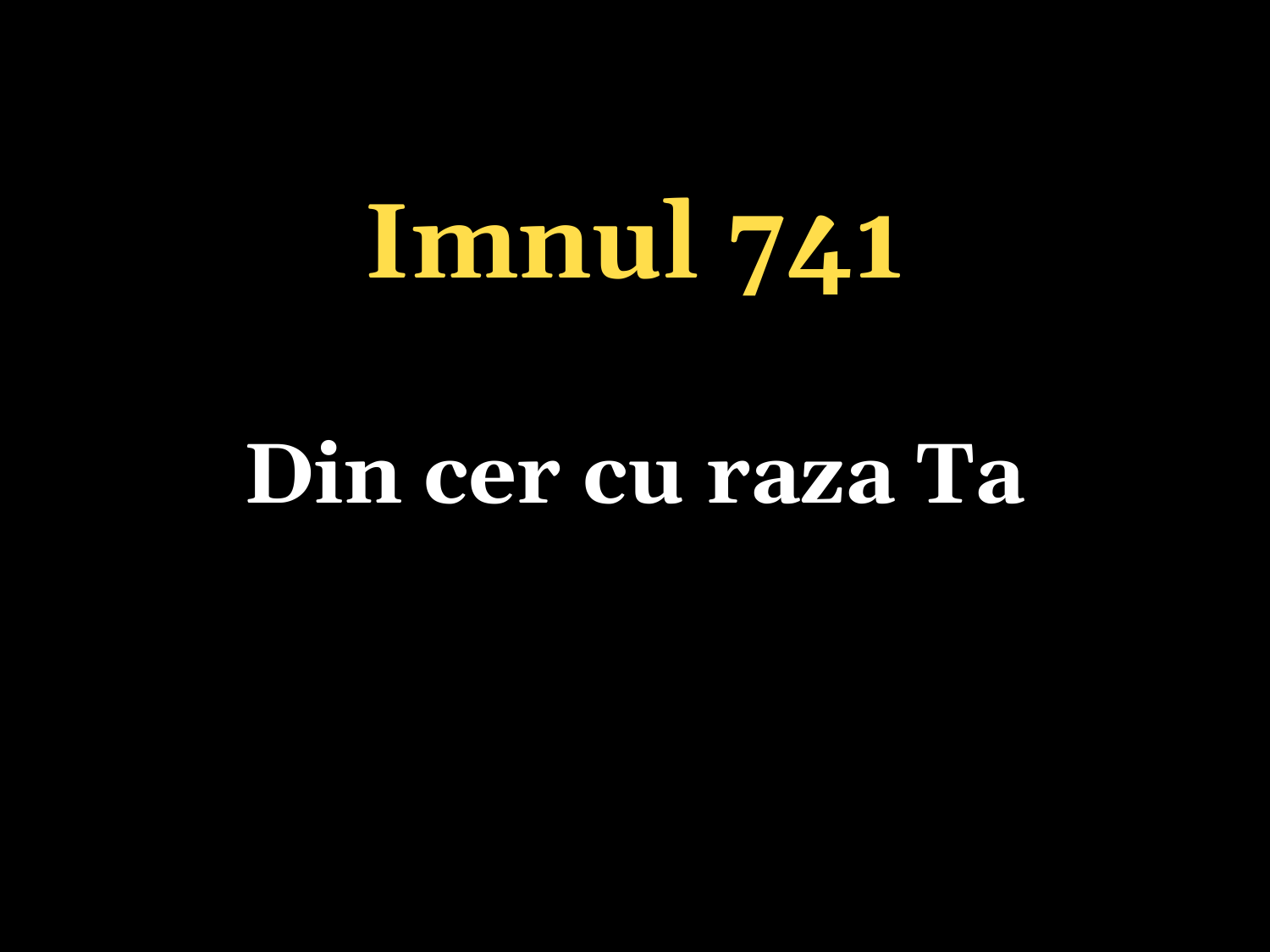

Imnul 741
Din cer cu raza Ta